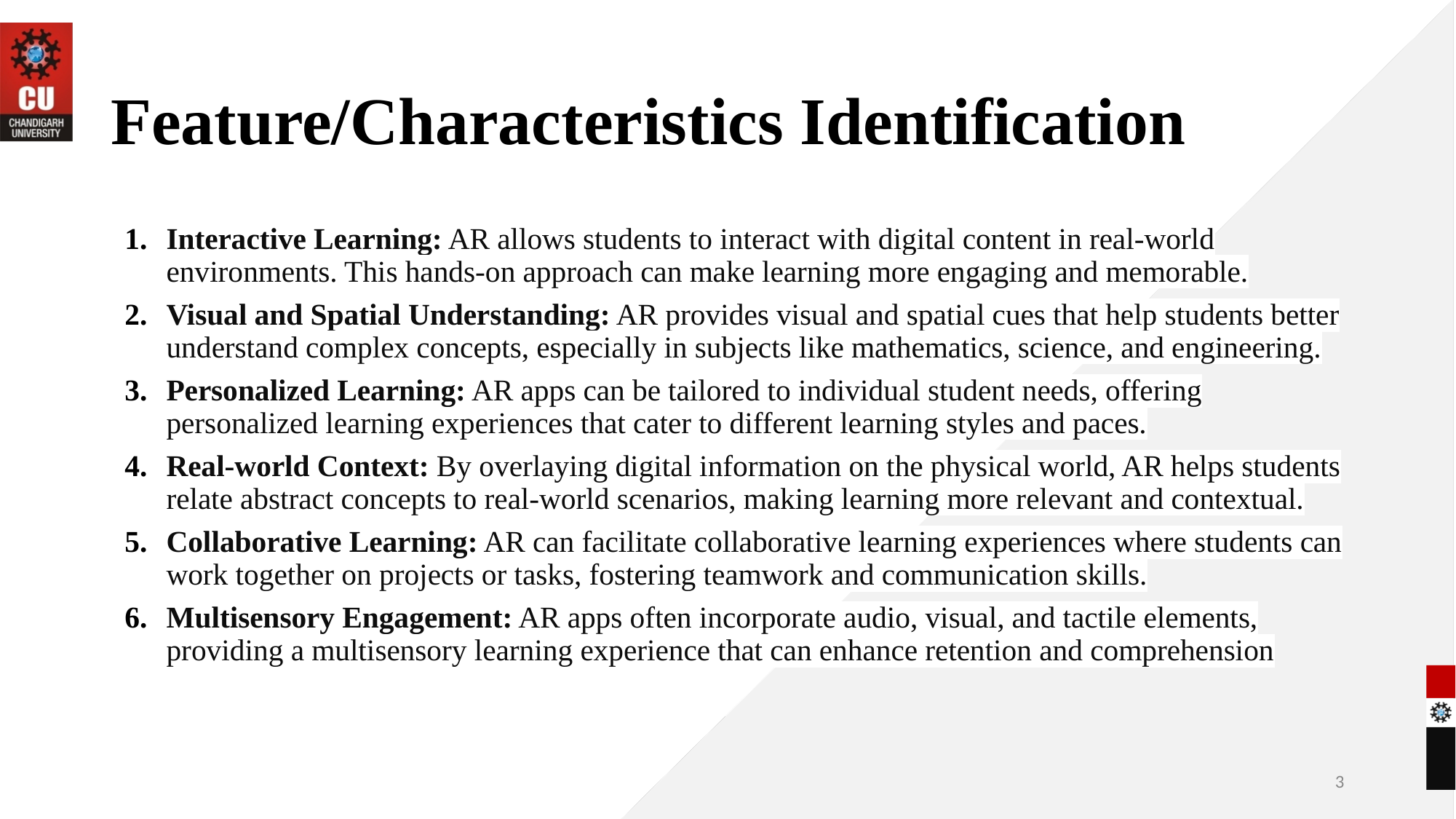

# Feature/Characteristics Identification
Interactive Learning: AR allows students to interact with digital content in real-world environments. This hands-on approach can make learning more engaging and memorable.
Visual and Spatial Understanding: AR provides visual and spatial cues that help students better understand complex concepts, especially in subjects like mathematics, science, and engineering.
Personalized Learning: AR apps can be tailored to individual student needs, offering personalized learning experiences that cater to different learning styles and paces.
Real-world Context: By overlaying digital information on the physical world, AR helps students relate abstract concepts to real-world scenarios, making learning more relevant and contextual.
Collaborative Learning: AR can facilitate collaborative learning experiences where students can work together on projects or tasks, fostering teamwork and communication skills.
Multisensory Engagement: AR apps often incorporate audio, visual, and tactile elements, providing a multisensory learning experience that can enhance retention and comprehension

3